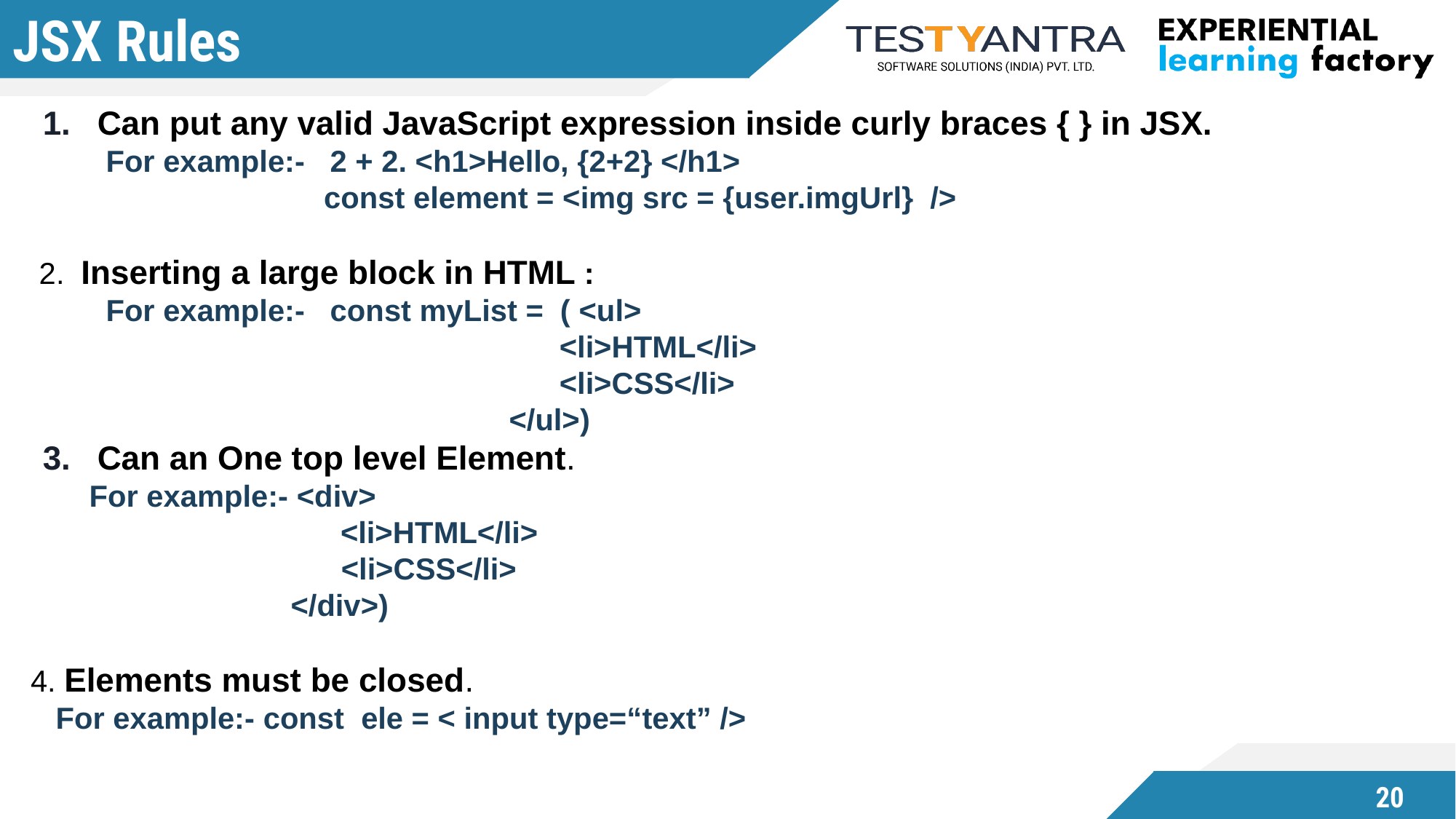

# JSX Rules
Can put any valid JavaScript expression inside curly braces { } in JSX.
         For example:-   2 + 2. <h1>Hello, {2+2} </h1>
	                      const element = <img src = {user.imgUrl}  />

 2.  Inserting a large block in HTML :
         For example:-   const myList =  ( <ul>
				           <li>HTML</li>
				           <li>CSS</li>
				     </ul>)
Can an One top level Element.
       For example:- <div>
	                        <li>HTML</li>
		           <li>CSS</li>
		     </div>)

4. Elements must be closed.
   For example:- const  ele = < input type=“text” />

20